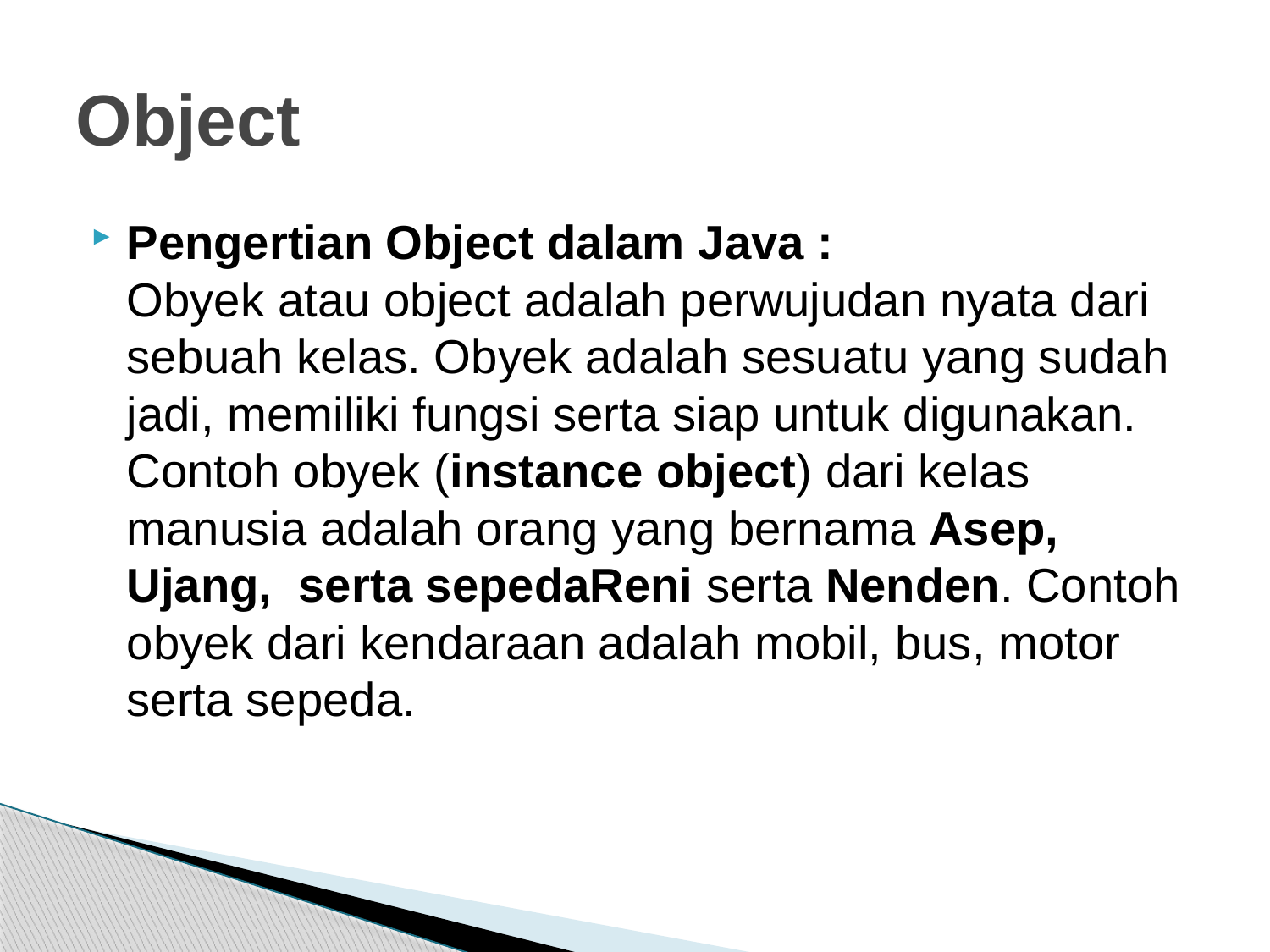

# Object
Pengertian Object dalam Java :
Obyek atau object adalah perwujudan nyata dari sebuah kelas. Obyek adalah sesuatu yang sudah jadi, memiliki fungsi serta siap untuk digunakan.
Contoh obyek (instance object) dari kelas manusia adalah orang yang bernama Asep, Ujang,  serta sepedaReni serta Nenden. Contoh obyek dari kendaraan adalah mobil, bus, motor serta sepeda.